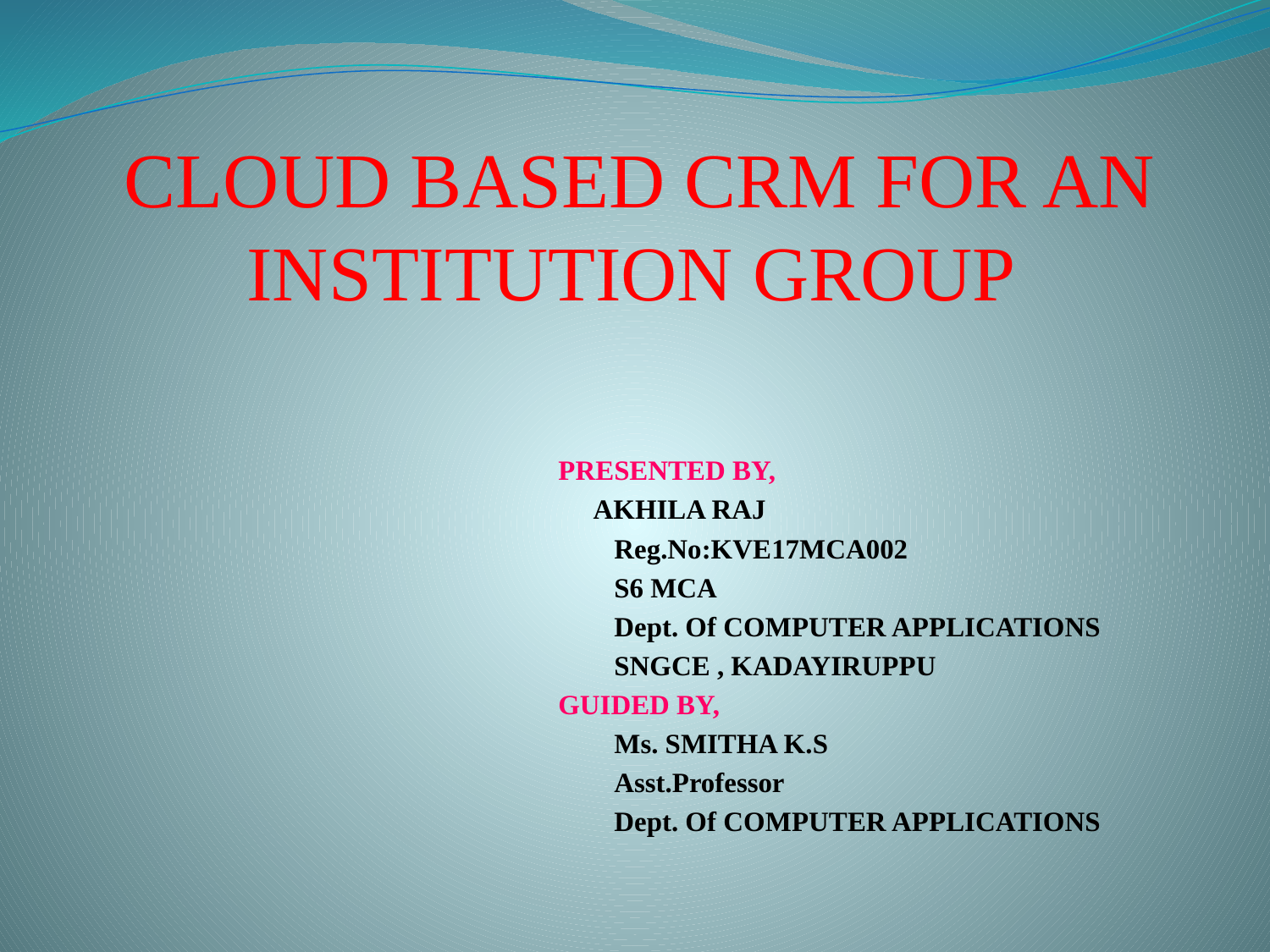

# CLOUD BASED CRM FOR AN INSTITUTION GROUP

PRESENTED BY,
     AKHILA RAJ
        Reg.No:KVE17MCA002
        S6 MCA
        Dept. Of COMPUTER APPLICATIONS
        SNGCE , KADAYIRUPPU
GUIDED BY,
        Ms. SMITHA K.S
        Asst.Professor
        Dept. Of COMPUTER APPLICATIONS